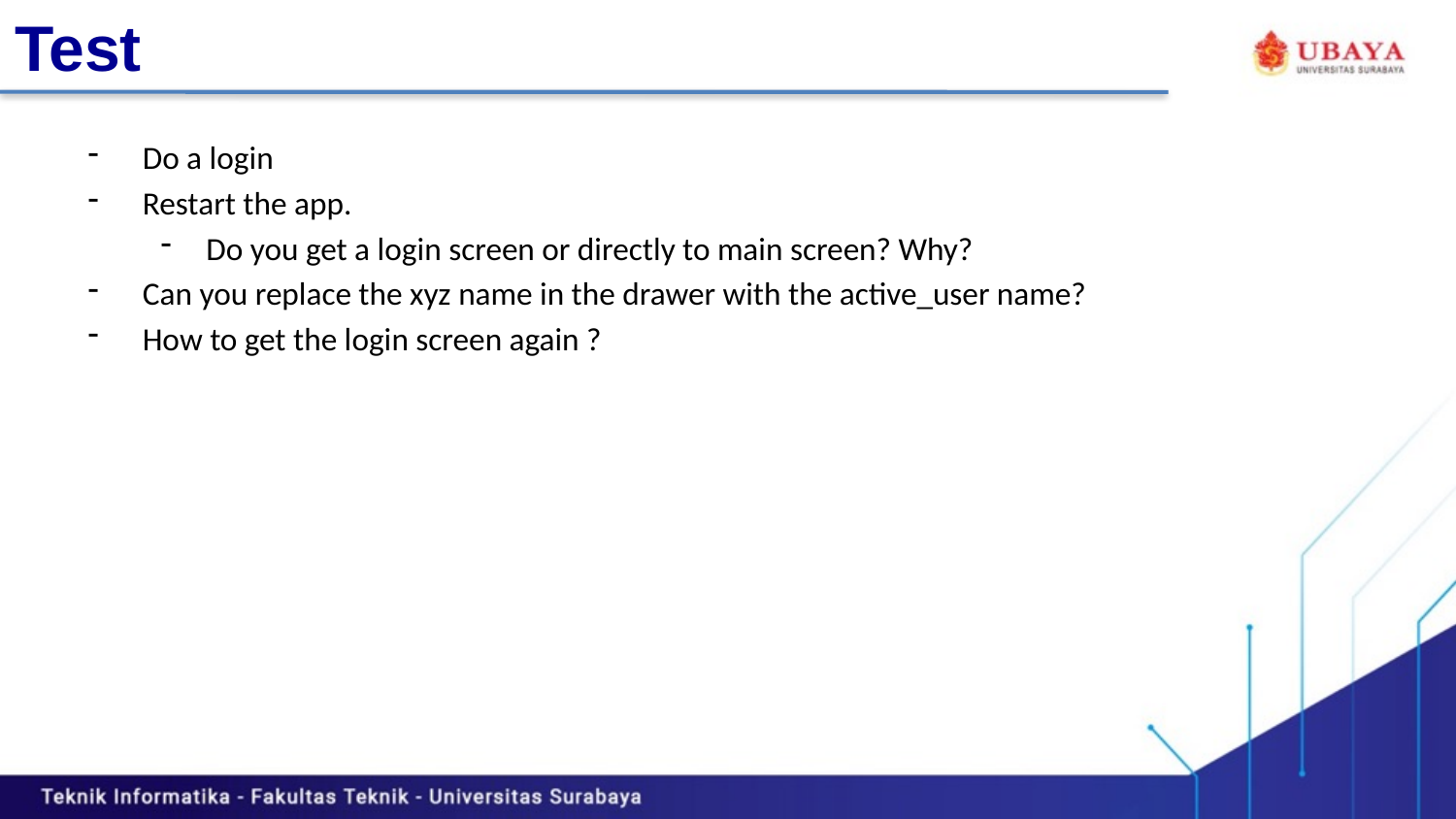

# Test

Do a login
Restart the app.
Do you get a login screen or directly to main screen? Why?
Can you replace the xyz name in the drawer with the active_user name?
How to get the login screen again ?